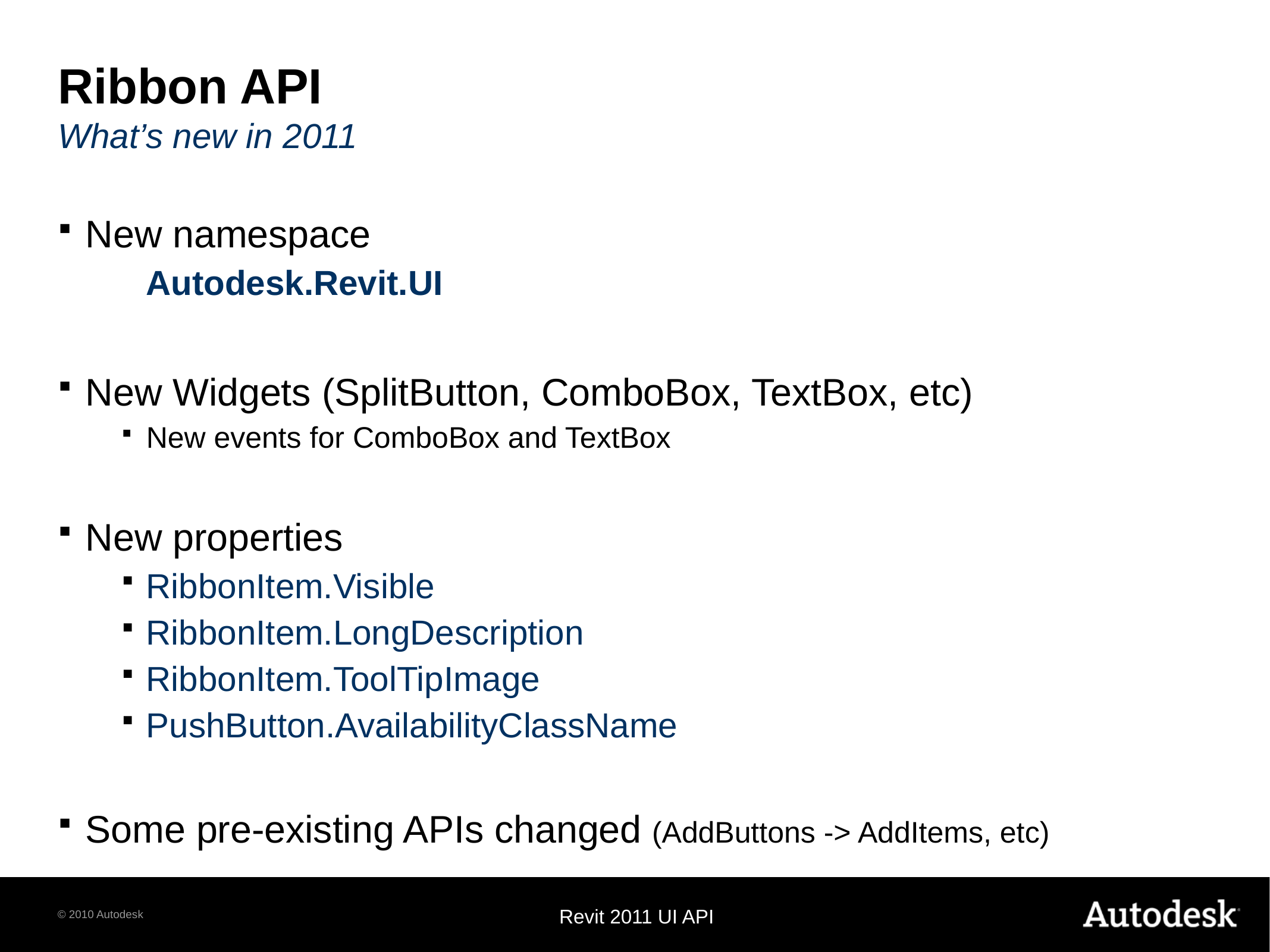

# Ribbon API What’s new in 2011
New namespace
	Autodesk.Revit.UI

New Widgets (SplitButton, ComboBox, TextBox, etc)
New events for ComboBox and TextBox

New properties
RibbonItem.Visible
RibbonItem.LongDescription
RibbonItem.ToolTipImage
PushButton.AvailabilityClassName

Some pre-existing APIs changed (AddButtons -> AddItems, etc)